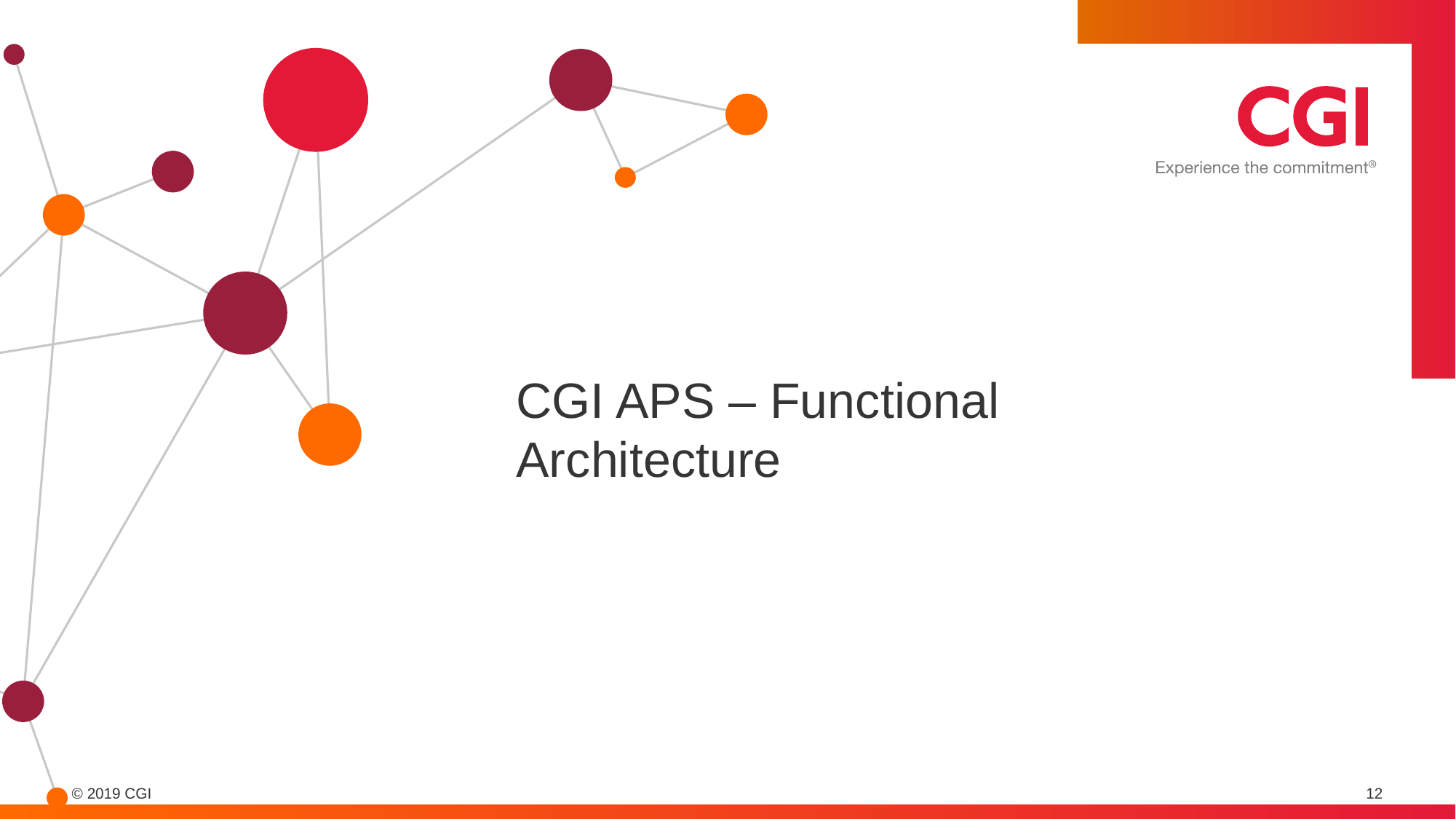

# CGI APS – Functional Architecturet Overview & Features

12